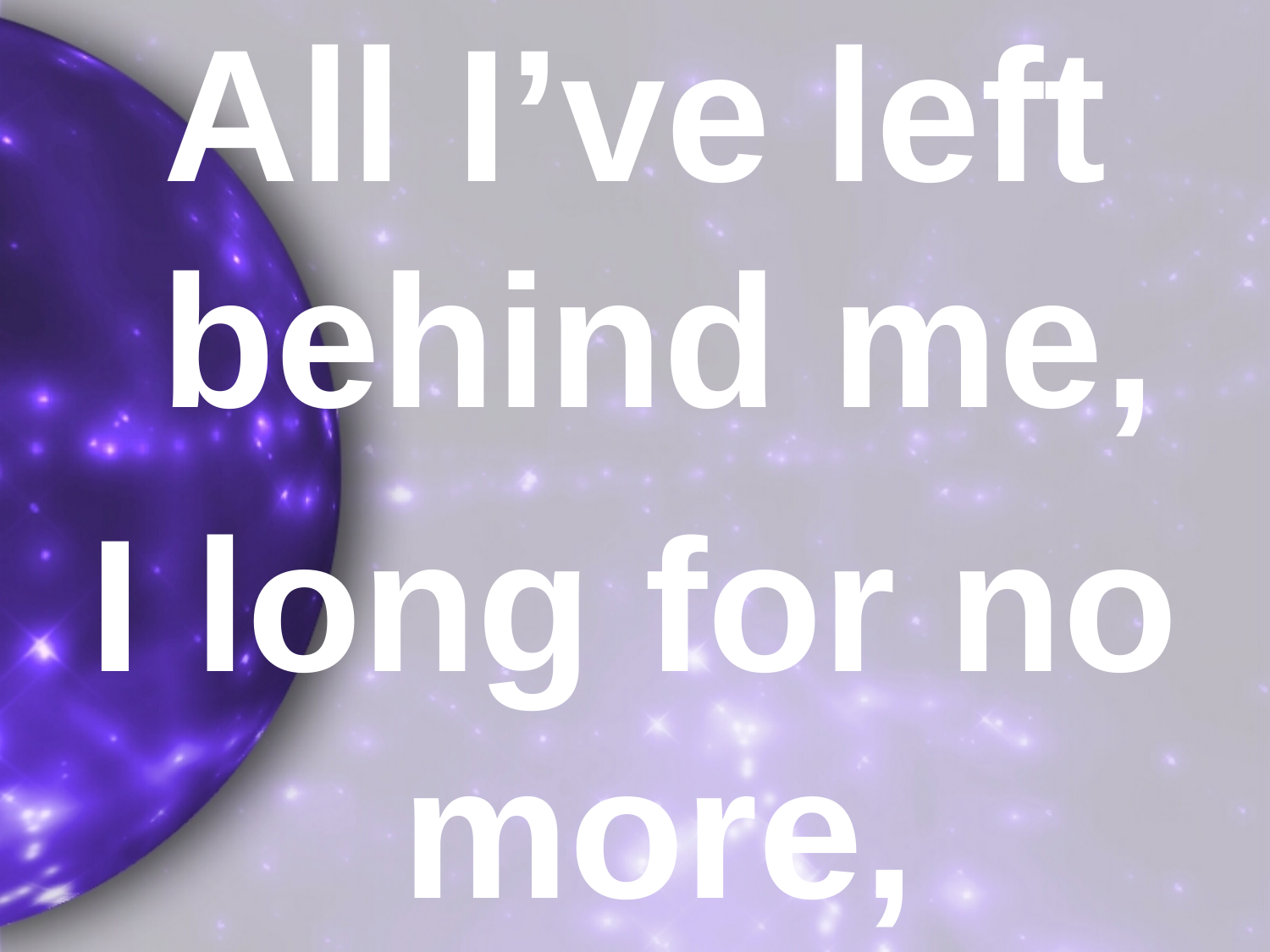

All I’ve left behind me,
I long for no more,